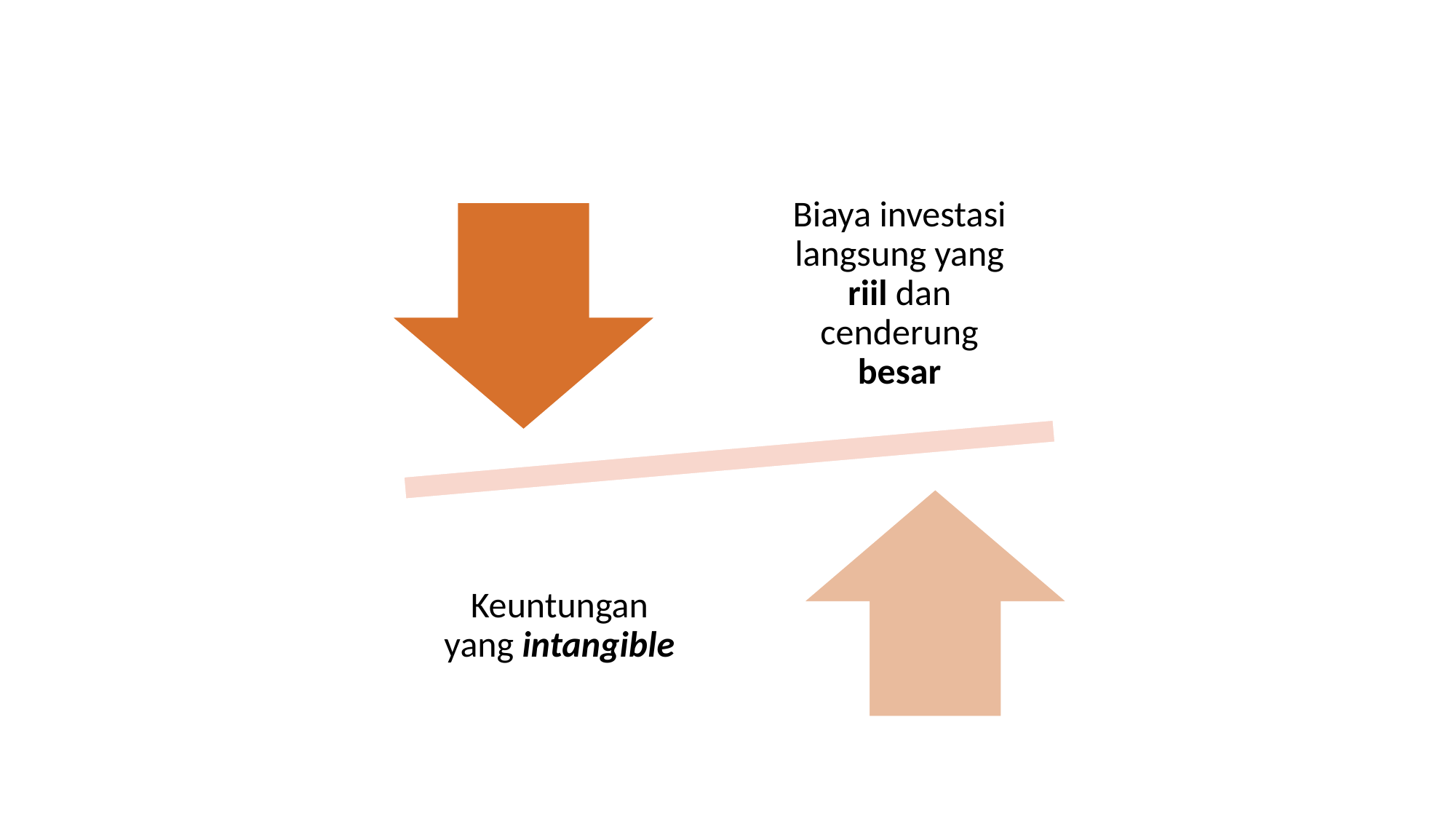

Biaya investasi langsung yang riil dan cenderung besar
Keuntungan yang intangible